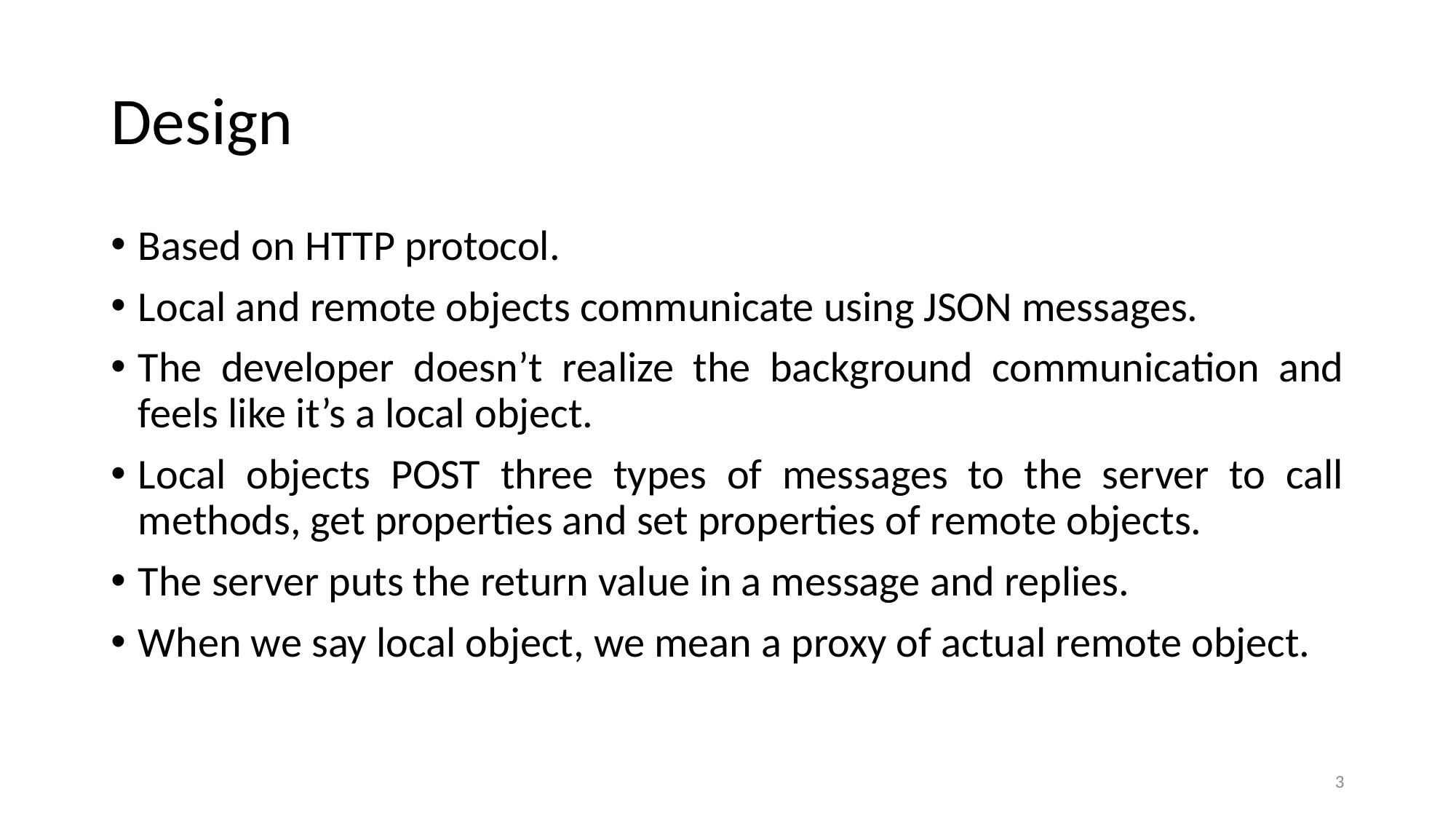

# Design
Based on HTTP protocol.
Local and remote objects communicate using JSON messages.
The developer doesn’t realize the background communication and feels like it’s a local object.
Local objects POST three types of messages to the server to call methods, get properties and set properties of remote objects.
The server puts the return value in a message and replies.
When we say local object, we mean a proxy of actual remote object.
3